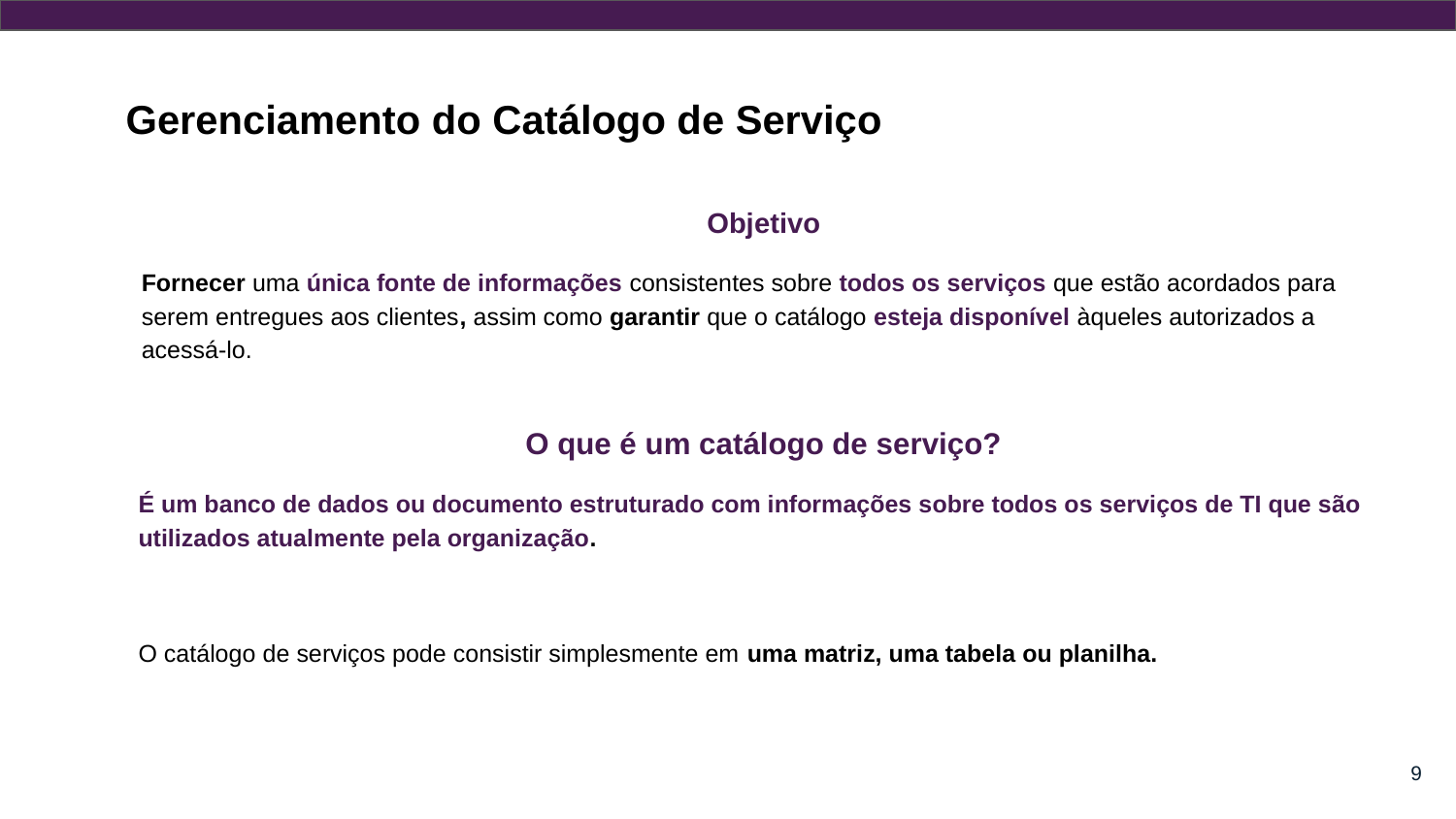

Gerenciamento do Catálogo de Serviço
Objetivo
Fornecer uma única fonte de informações consistentes sobre todos os serviços que estão acordados para serem entregues aos clientes, assim como garantir que o catálogo esteja disponível àqueles autorizados a acessá-lo.
O que é um catálogo de serviço?
É um banco de dados ou documento estruturado com informações sobre todos os serviços de TI que são utilizados atualmente pela organização.

O catálogo de serviços pode consistir simplesmente em uma matriz, uma tabela ou planilha.

9